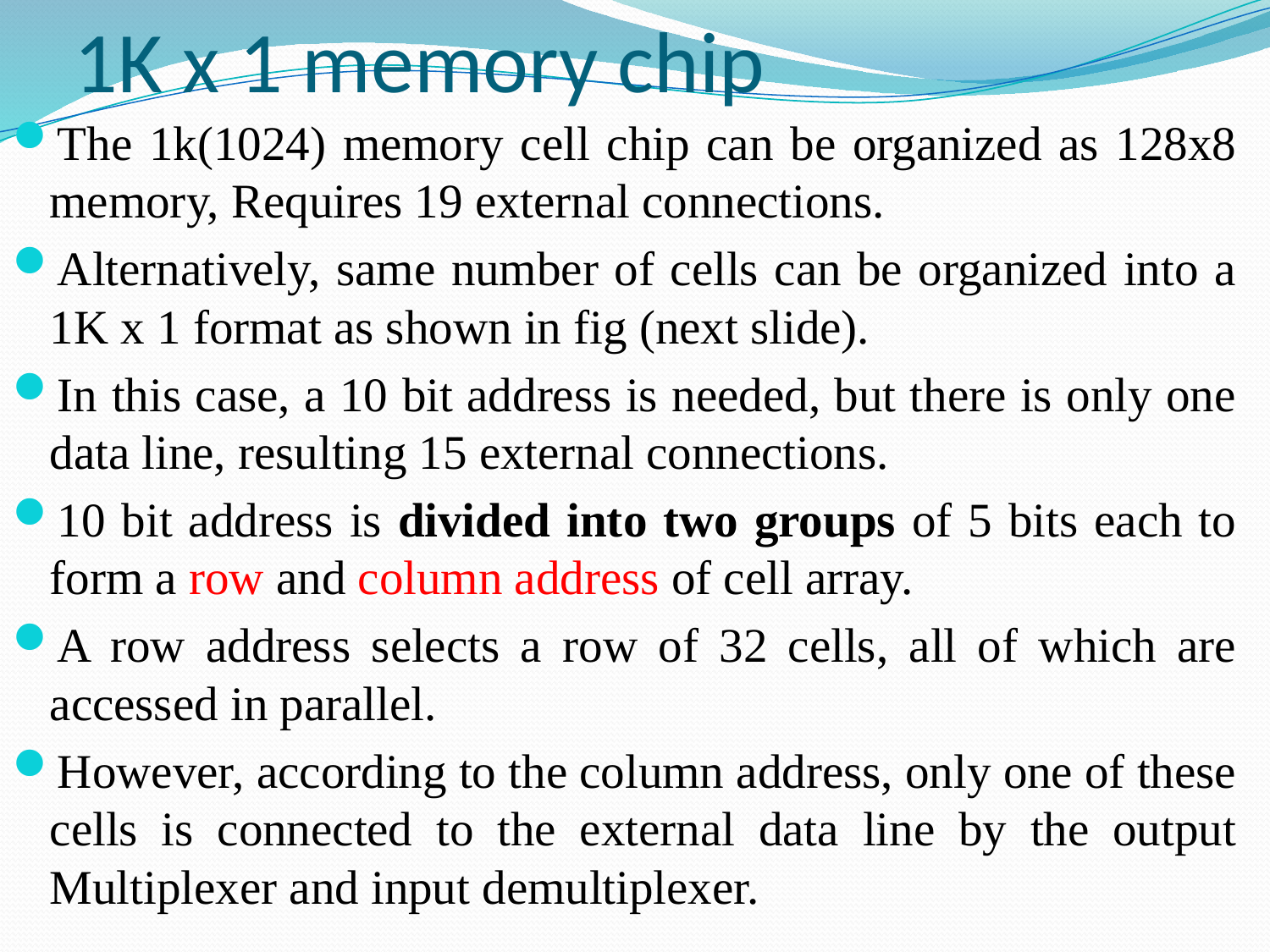

# 1K x 1 memory chip
The 1k(1024) memory cell chip can be organized as 128x8 memory, Requires 19 external connections.
Alternatively, same number of cells can be organized into a 1K x 1 format as shown in fig (next slide).
In this case, a 10 bit address is needed, but there is only one data line, resulting 15 external connections.
10 bit address is divided into two groups of 5 bits each to form a row and column address of cell array.
A row address selects a row of 32 cells, all of which are accessed in parallel.
However, according to the column address, only one of these cells is connected to the external data line by the output Multiplexer and input demultiplexer.